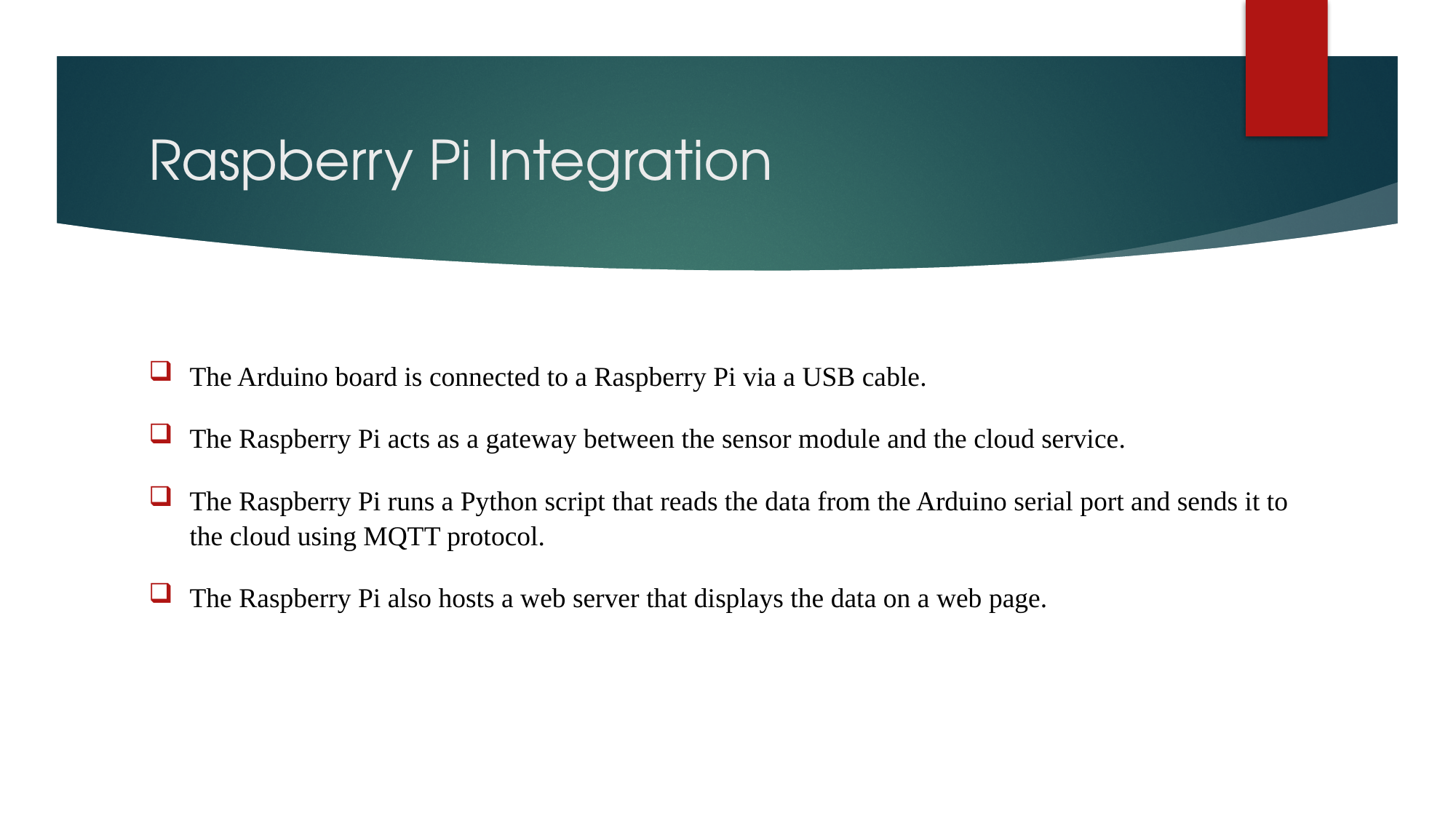

# Raspberry Pi Integration
The Arduino board is connected to a Raspberry Pi via a USB cable.
The Raspberry Pi acts as a gateway between the sensor module and the cloud service.
The Raspberry Pi runs a Python script that reads the data from the Arduino serial port and sends it to the cloud using MQTT protocol.
The Raspberry Pi also hosts a web server that displays the data on a web page.